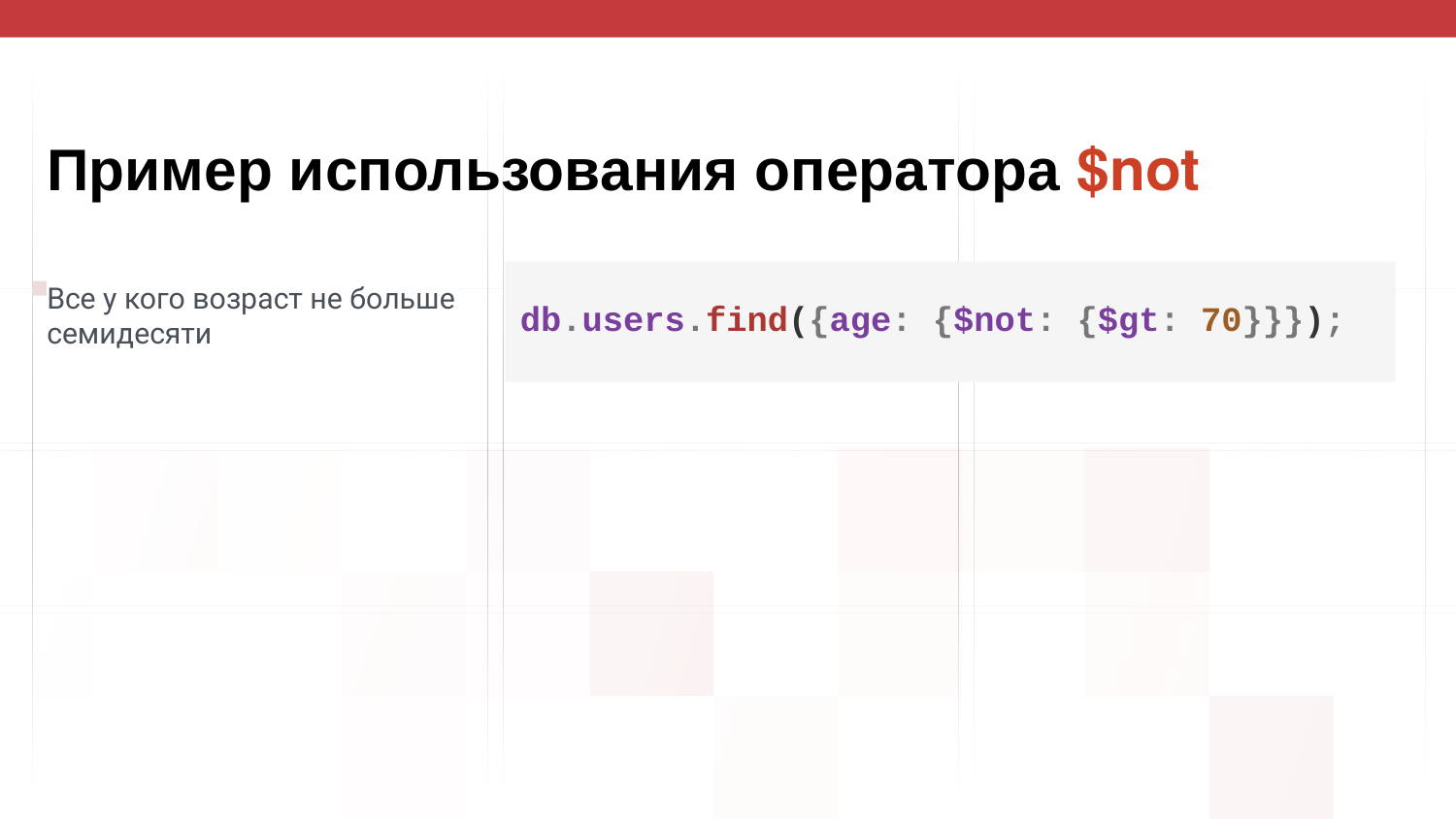

# Пример использования оператора $not
db.users.find({age: {$not: {$gt: 70}}});

Все у кого возраст не больше семидесяти